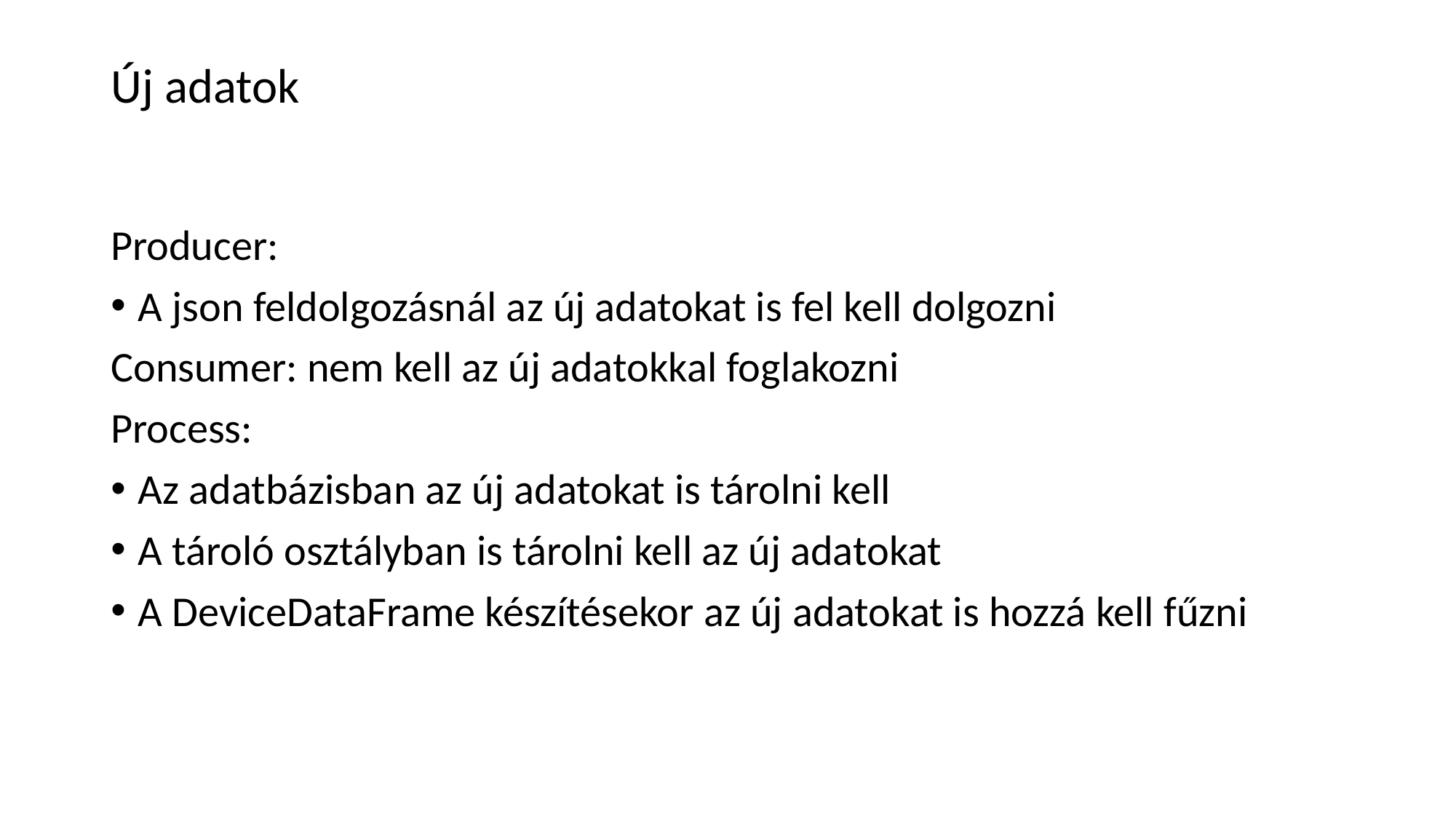

# Új adatok
Producer:
A json feldolgozásnál az új adatokat is fel kell dolgozni
Consumer: nem kell az új adatokkal foglakozni
Process:
Az adatbázisban az új adatokat is tárolni kell
A tároló osztályban is tárolni kell az új adatokat
A DeviceDataFrame készítésekor az új adatokat is hozzá kell fűzni